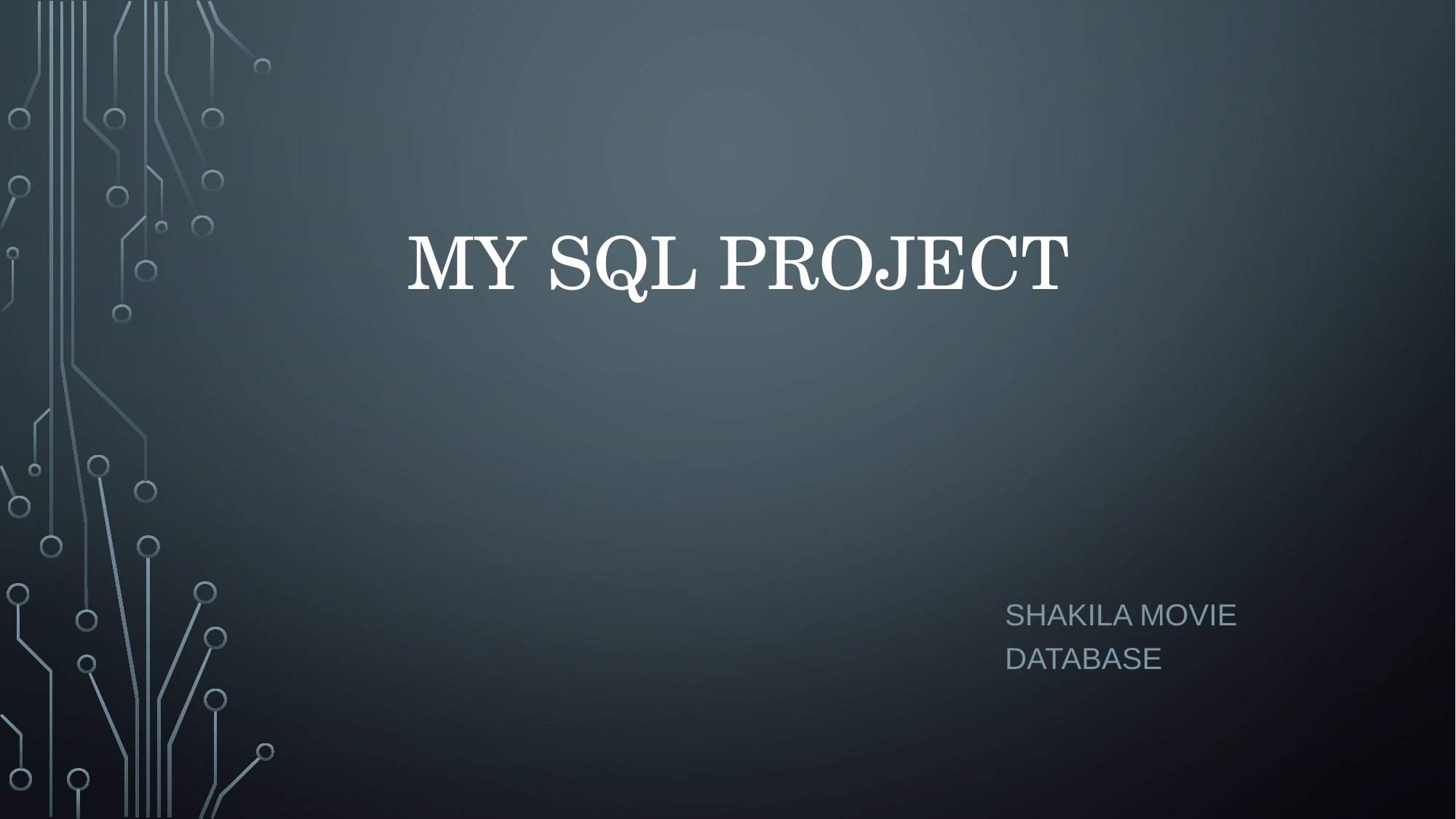

# My SQL Project
Shakila movie Database